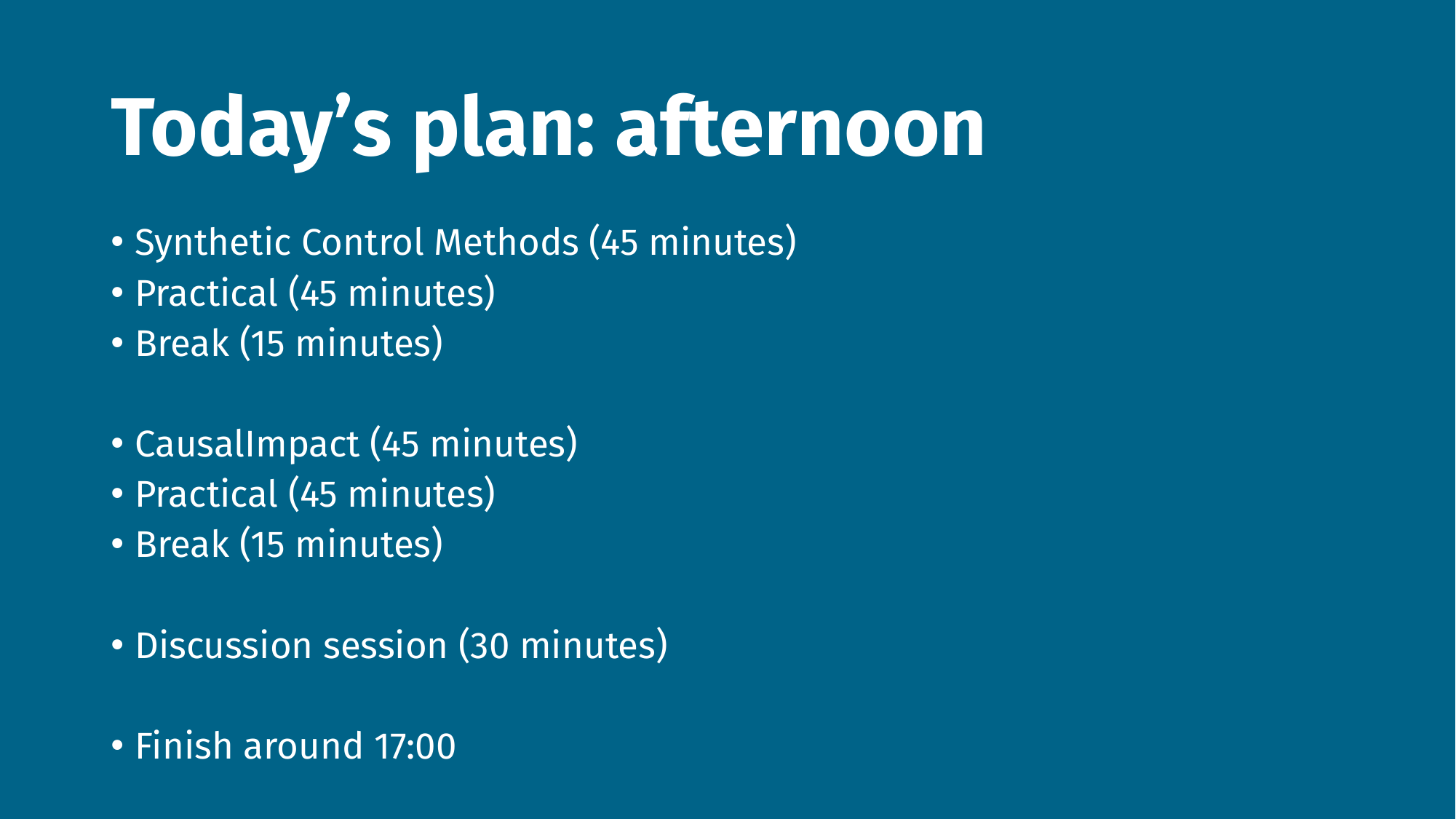

# Today’s plan: afternoon
Synthetic Control Methods (45 minutes)
Practical (45 minutes)
Break (15 minutes)

CausalImpact (45 minutes)
Practical (45 minutes)
Break (15 minutes)

Discussion session (30 minutes)

Finish around 17:00